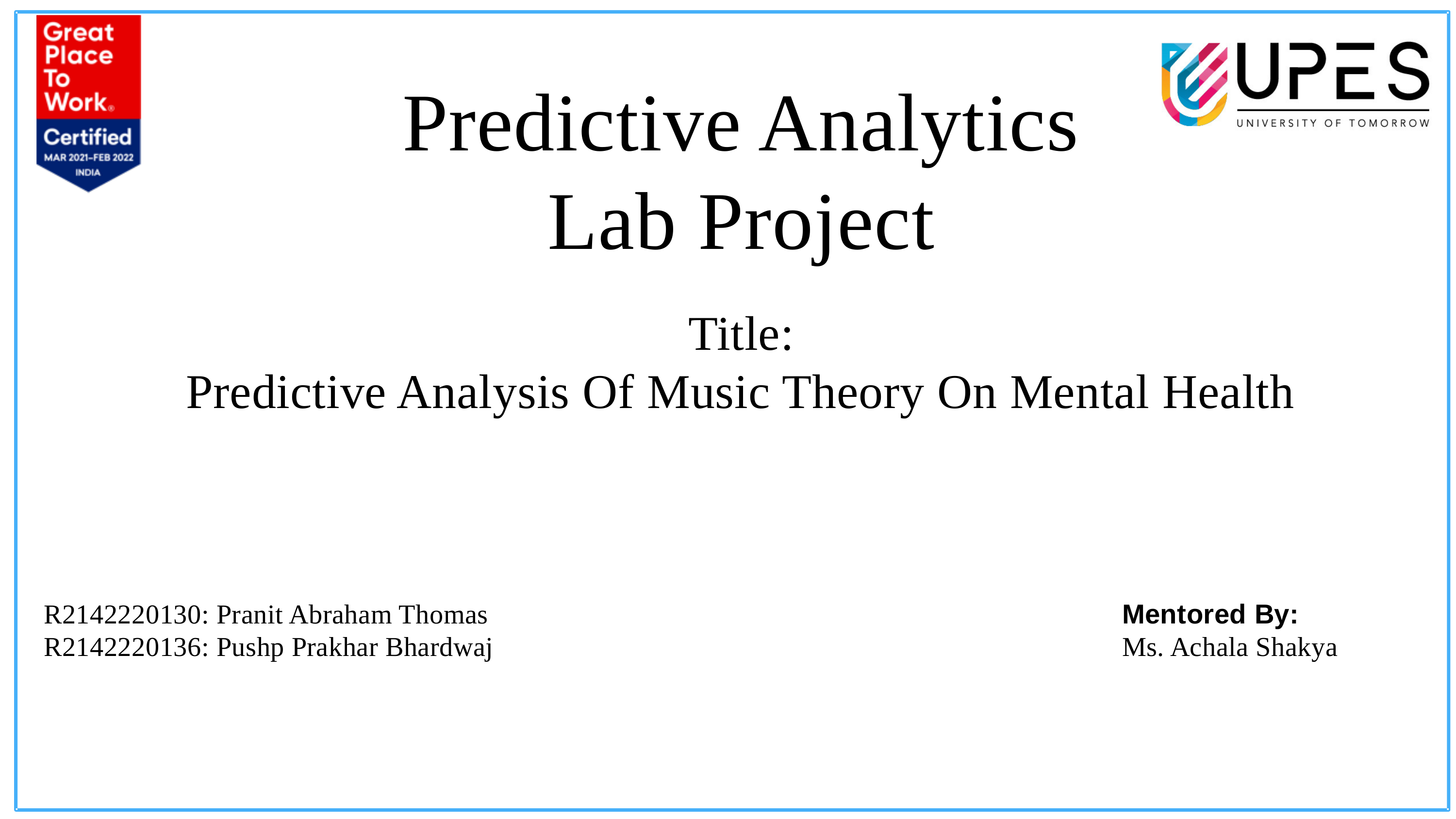

Predictive Analytics Lab Project
Title:
Predictive Analysis Of Music Theory On Mental Health
R2142220130: Pranit Abraham Thomas
R2142220136: Pushp Prakhar Bhardwaj
Mentored By:
Ms. Achala Shakya